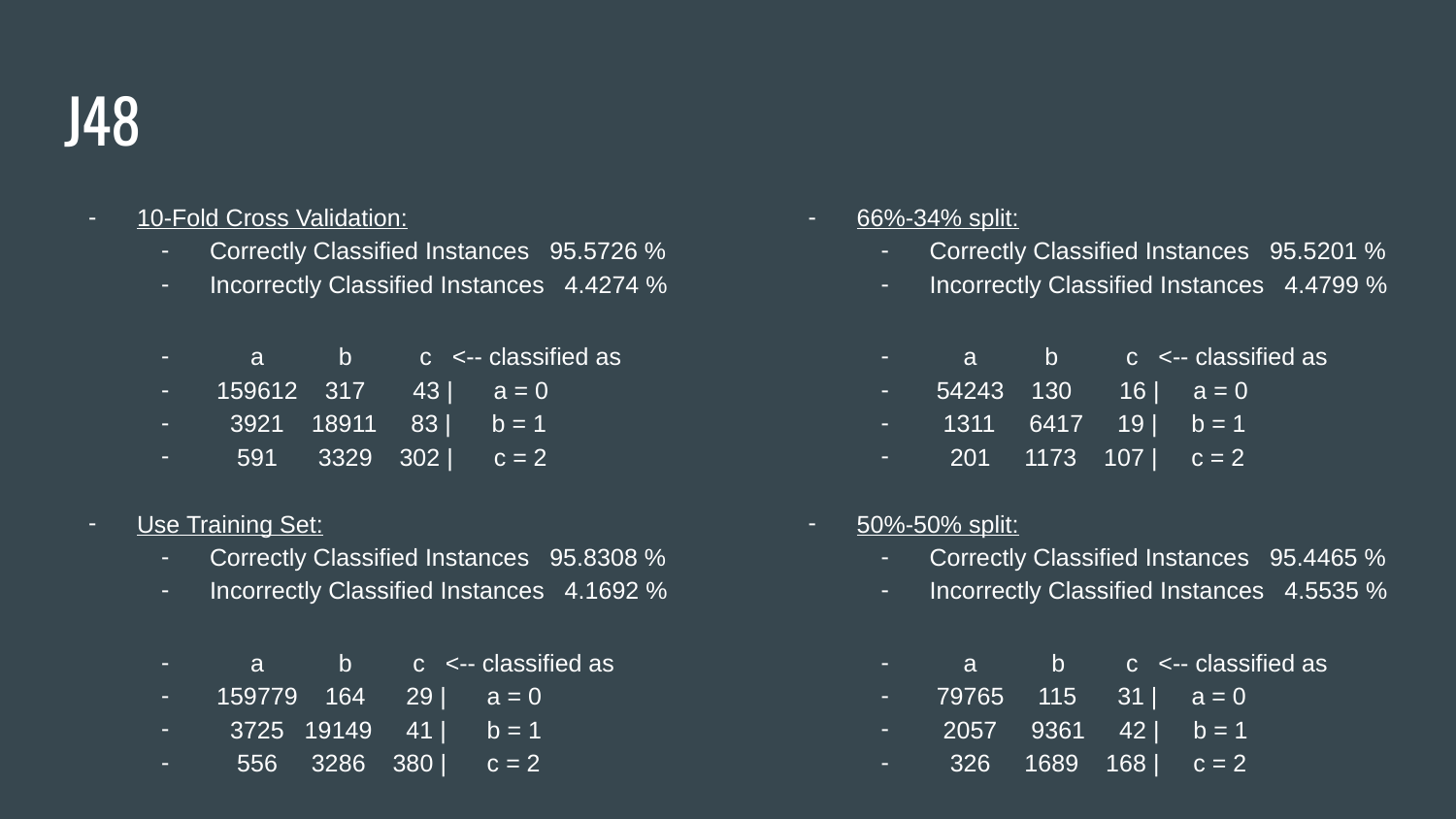

# J48
10-Fold Cross Validation:
Correctly Classified Instances   95.5726 %
Incorrectly Classified Instances   4.4274 %

      a           b          c   <-- classified as
 159612    317       43 |      a = 0
   3921    18911     83 |      b = 1
    591      3329    302 |      c = 2

Use Training Set:
Correctly Classified Instances   95.8308 %
Incorrectly Classified Instances   4.1692 %

      a           b         c   <-- classified as
 159779    164      29 |      a = 0
   3725   19149     41 |      b = 1
    556     3286    380 |      c = 2
66%-34% split:
Correctly Classified Instances   95.5201 %
Incorrectly Classified Instances   4.4799 %

     a          b          c   <-- classified as
 54243    130       16 |     a = 0
  1311     6417     19 |     b = 1
   201     1173    107 |     c = 2

50%-50% split:
Correctly Classified Instances   95.4465 %
Incorrectly Classified Instances   4.5535 %

     a           b         c   <-- classified as
 79765     115      31 |     a = 0
  2057     9361     42 |     b = 1
   326     1689    168 |     c = 2